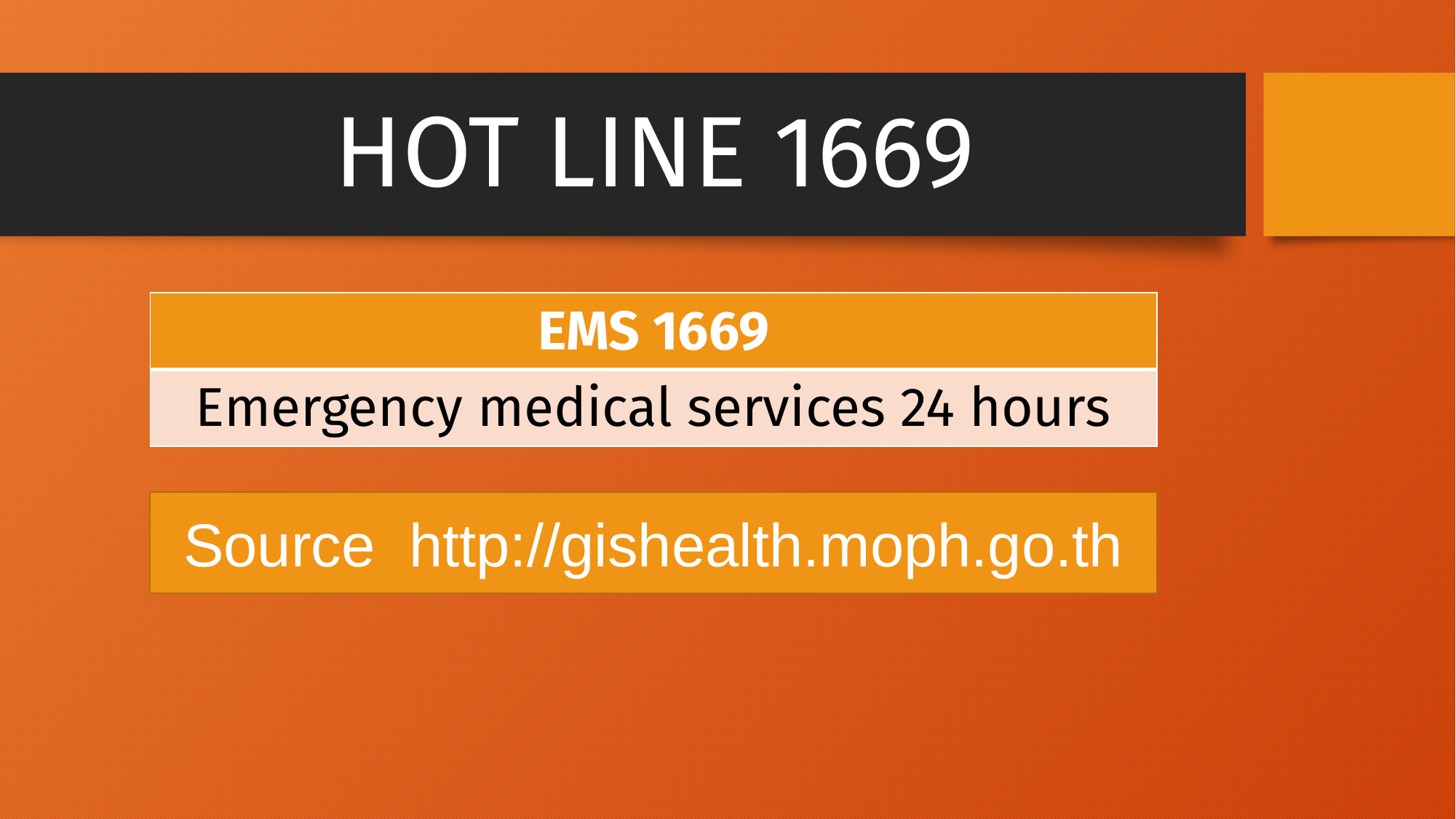

# HOT LINE 1669
| EMS 1669 |
| --- |
| Emergency medical services 24 hours |
Source  http://gishealth.moph.go.th